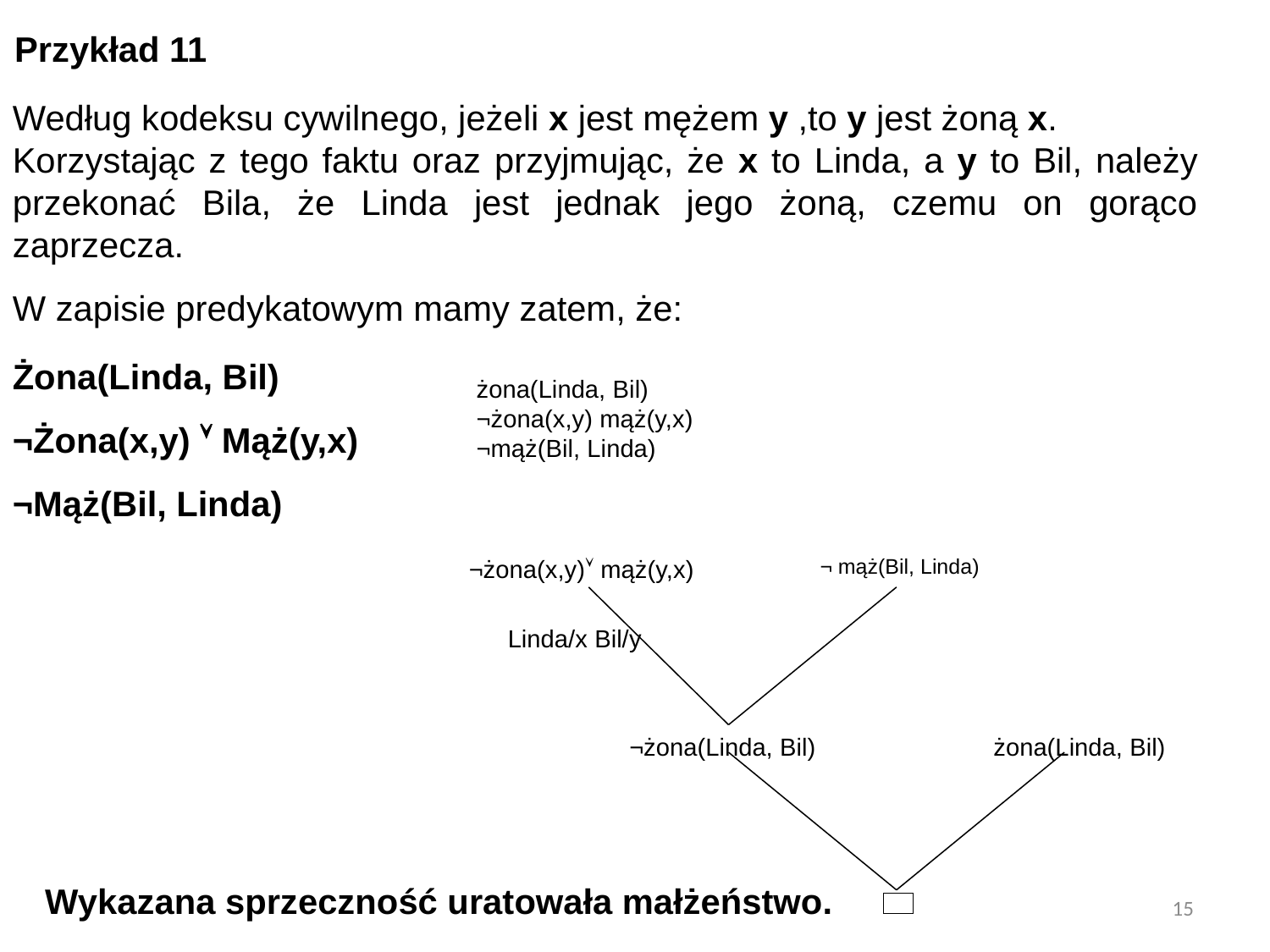

Przykład 11
Według kodeksu cywilnego, jeżeli x jest mężem y ,to y jest żoną x.
Korzystając z tego faktu oraz przyjmując, że x to Linda, a y to Bil, należy przekonać Bila, że Linda jest jednak jego żoną, czemu on gorąco zaprzecza.
W zapisie predykatowym mamy zatem, że:
Żona(Linda, Bil)
¬Żona(x,y) ∨ Mąż(y,x)
¬Mąż(Bil, Linda)
żona(Linda, Bil)
¬żona(x,y) mąż(y,x)
¬mąż(Bil, Linda)
¬żona(x,y)∨ mąż(y,x)
¬ mąż(Bil, Linda)

Linda/x Bil/y
¬żona(Linda, Bil)
  żona(Linda, Bil)

Wykazana sprzeczność uratowała małżeństwo.
15